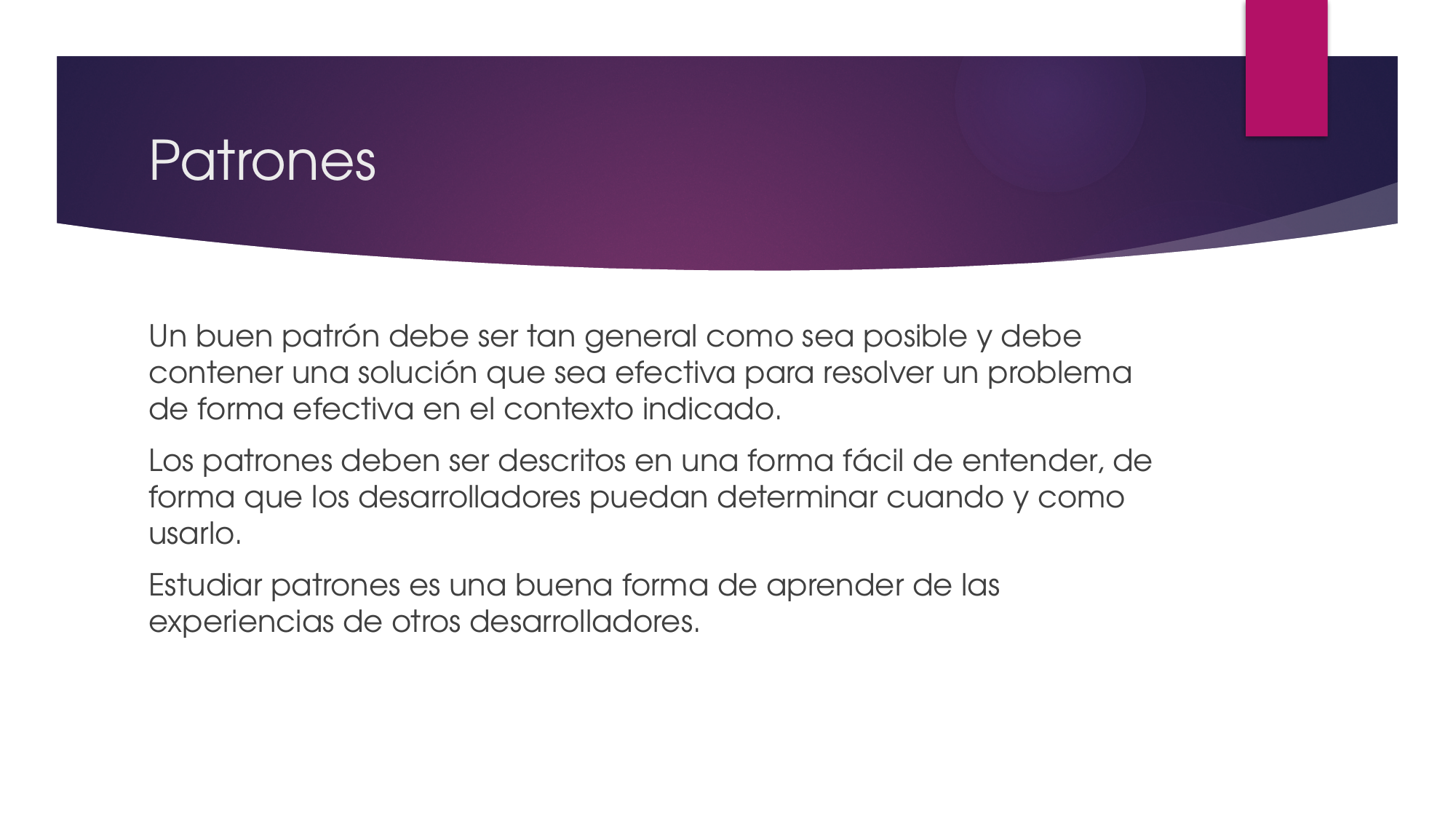

# Patrones
Un buen patrón debe ser tan general como sea posible y debe contener una solución que sea efectiva para resolver un problema de forma efectiva en el contexto indicado.
Los patrones deben ser descritos en una forma fácil de entender, de forma que los desarrolladores puedan determinar cuando y como usarlo.
Estudiar patrones es una buena forma de aprender de las experiencias de otros desarrolladores.